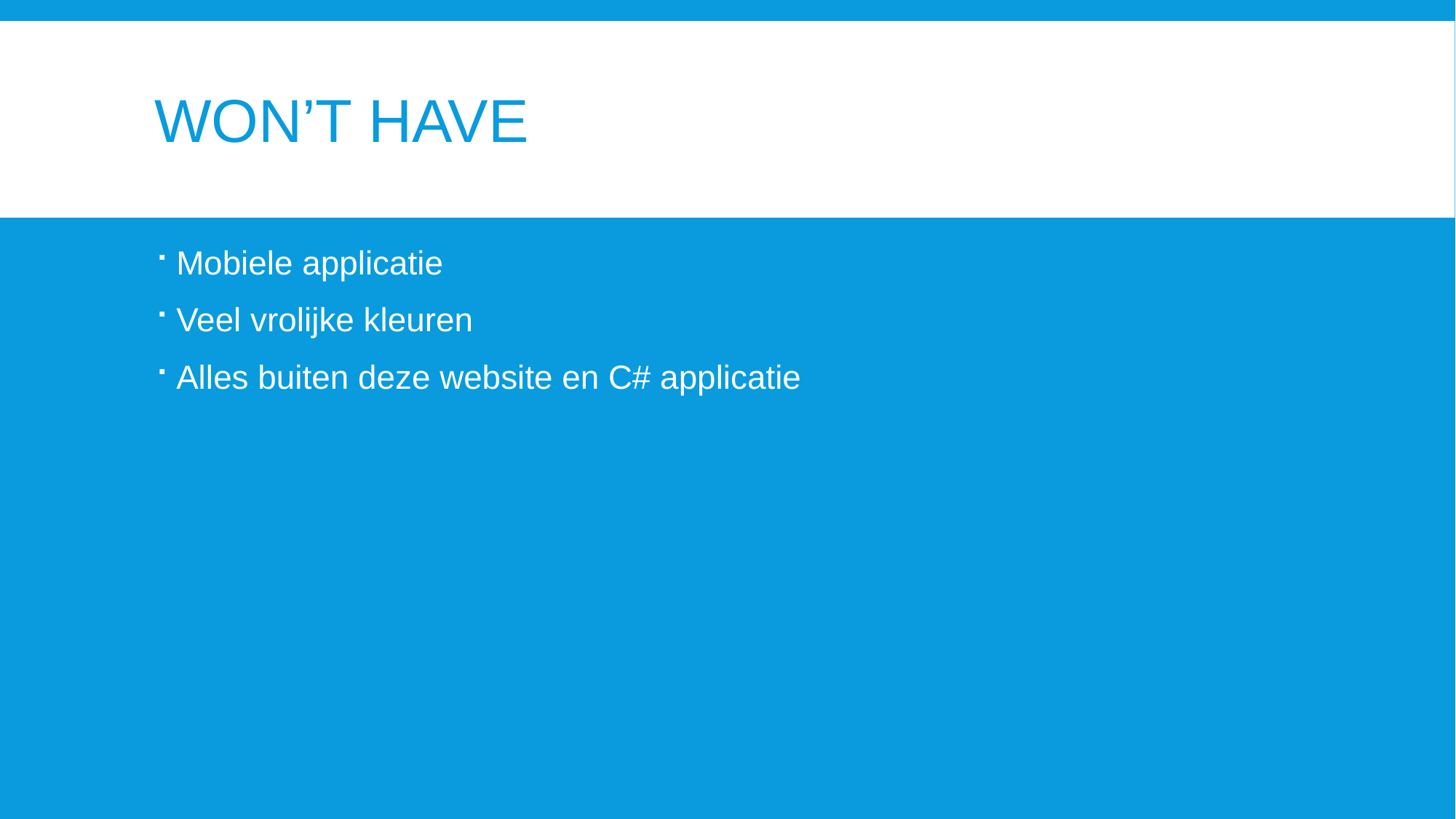

# Won’t have
Mobiele applicatie
Veel vrolijke kleuren
Alles buiten deze website en C# applicatie